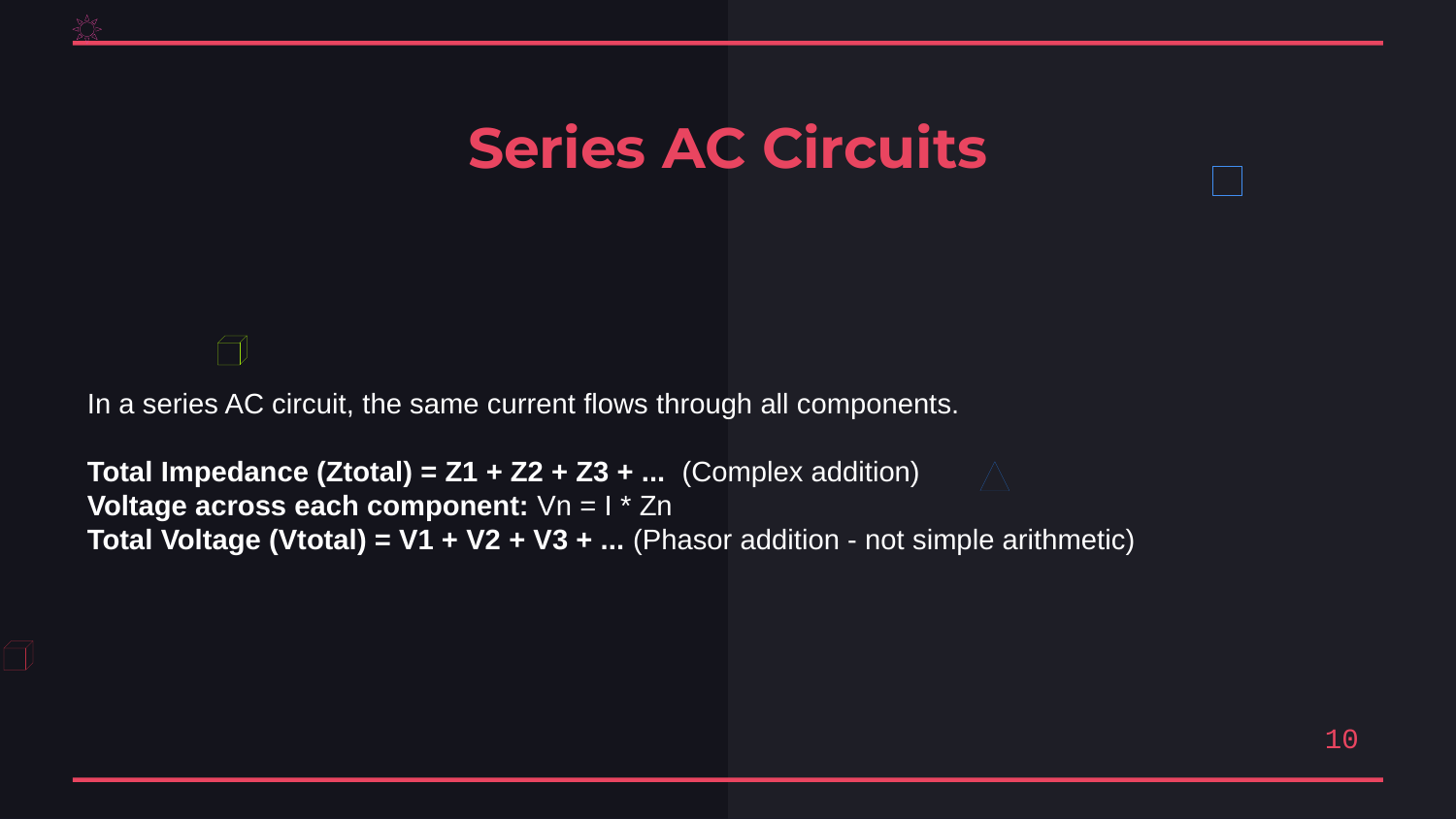

Series AC Circuits

In a series AC circuit, the same current flows through all components.

Total Impedance (Ztotal) = Z1 + Z2 + Z3 + ...  (Complex addition)
Voltage across each component: Vn = I * Zn
Total Voltage (Vtotal) = V1 + V2 + V3 + ... (Phasor addition - not simple arithmetic)

10